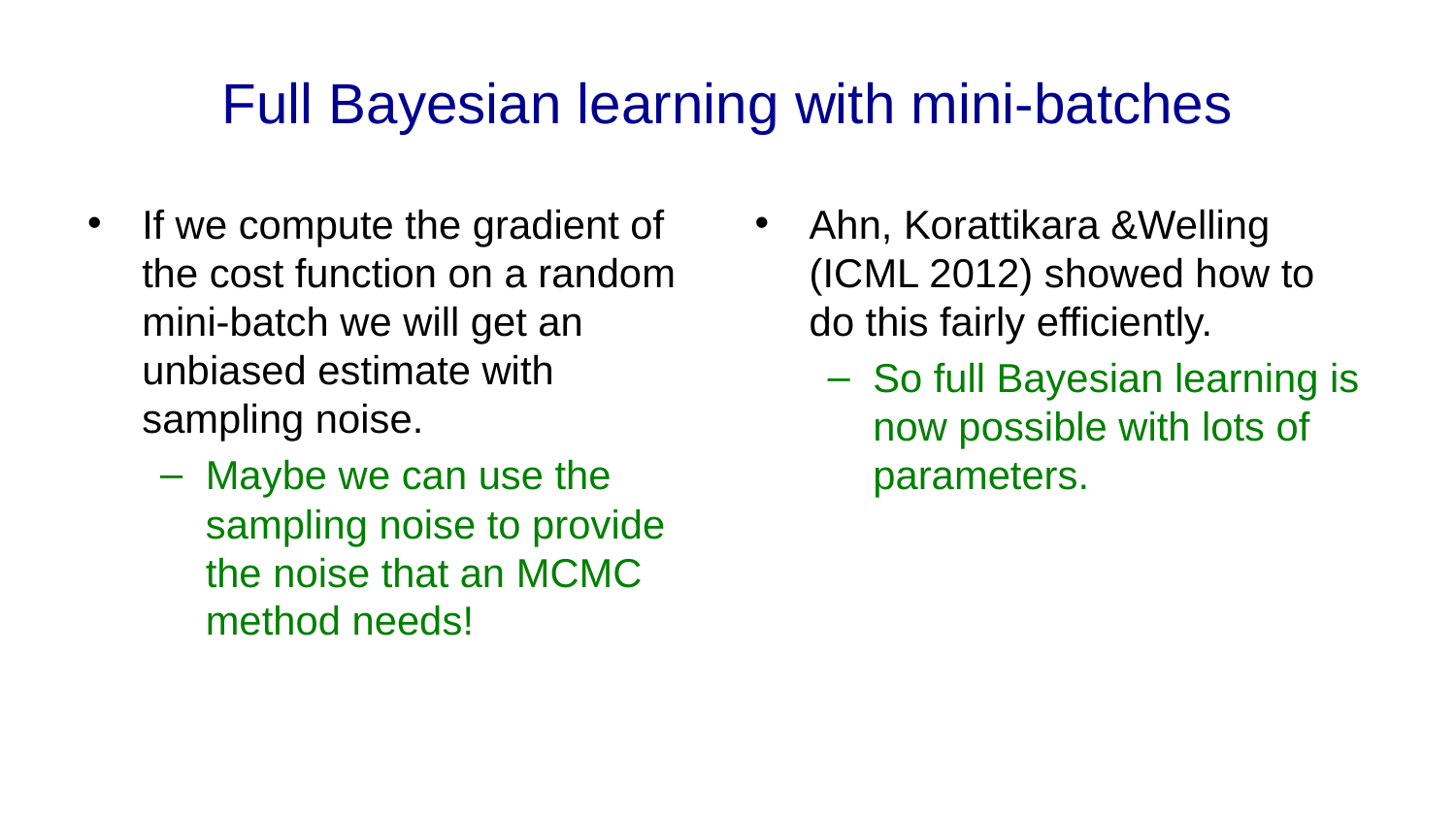

# Full Bayesian learning with mini-batches
If we compute the gradient of the cost function on a random mini-batch we will get an unbiased estimate with sampling noise.
Maybe we can use the sampling noise to provide the noise that an MCMC method needs!
Ahn, Korattikara &Welling (ICML 2012) showed how to do this fairly efficiently.
So full Bayesian learning is now possible with lots of parameters.